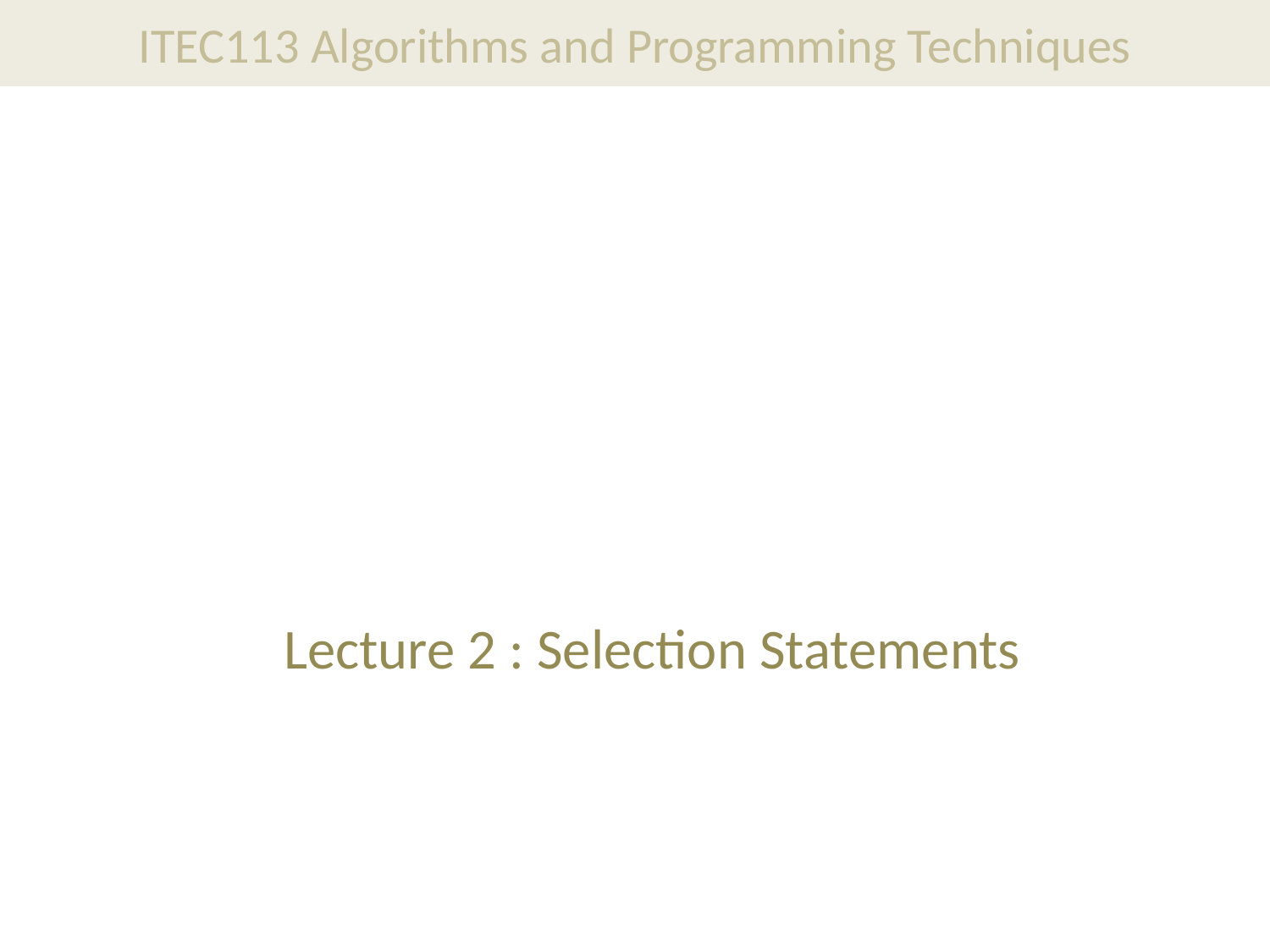

# ITEC113 Algorithms and Programming Techniques
Lecture 2 : Selection Statements